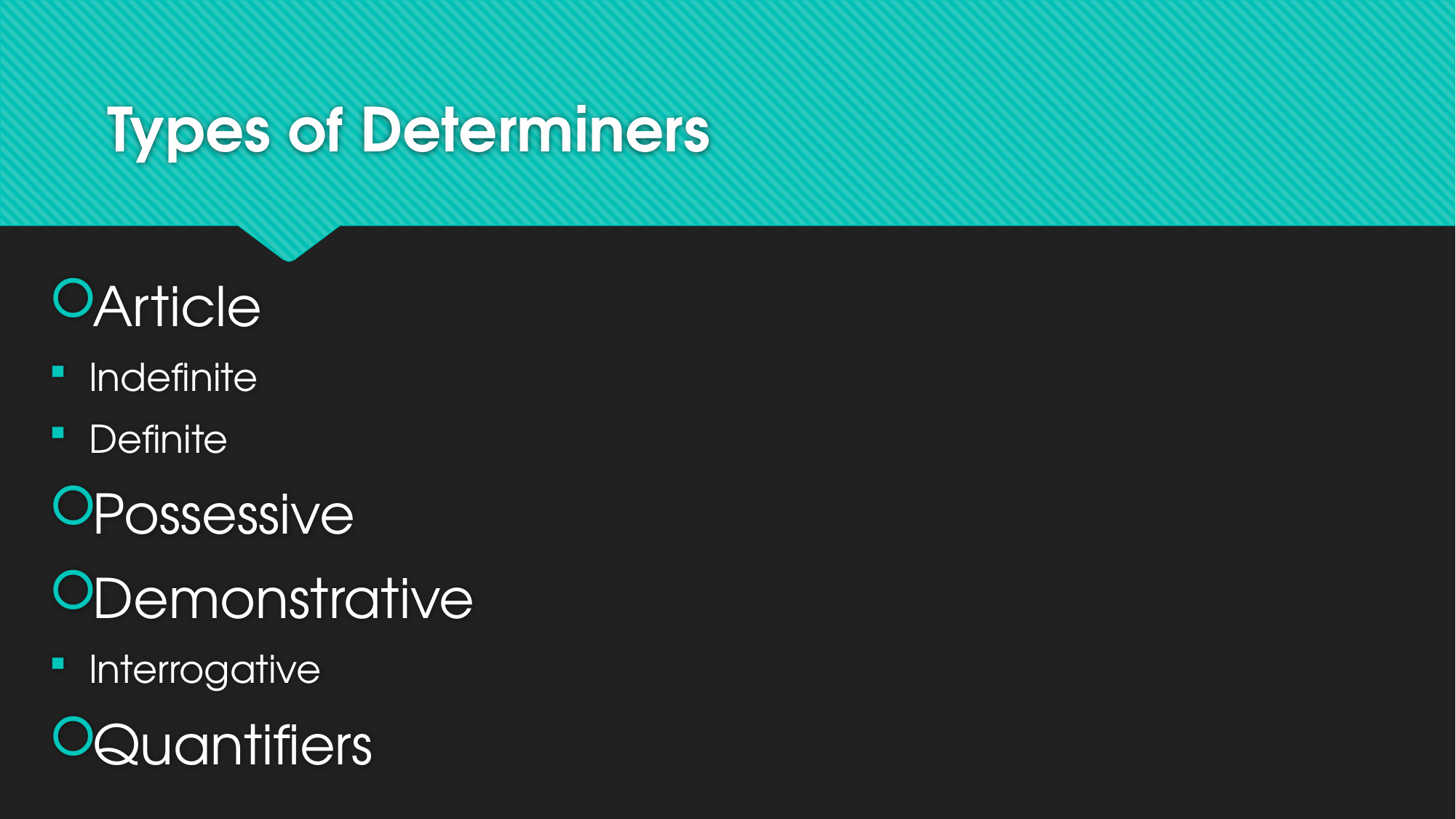

# Types of Determiners
Article
Indefinite
Definite
Possessive
Demonstrative
Interrogative
Quantifiers